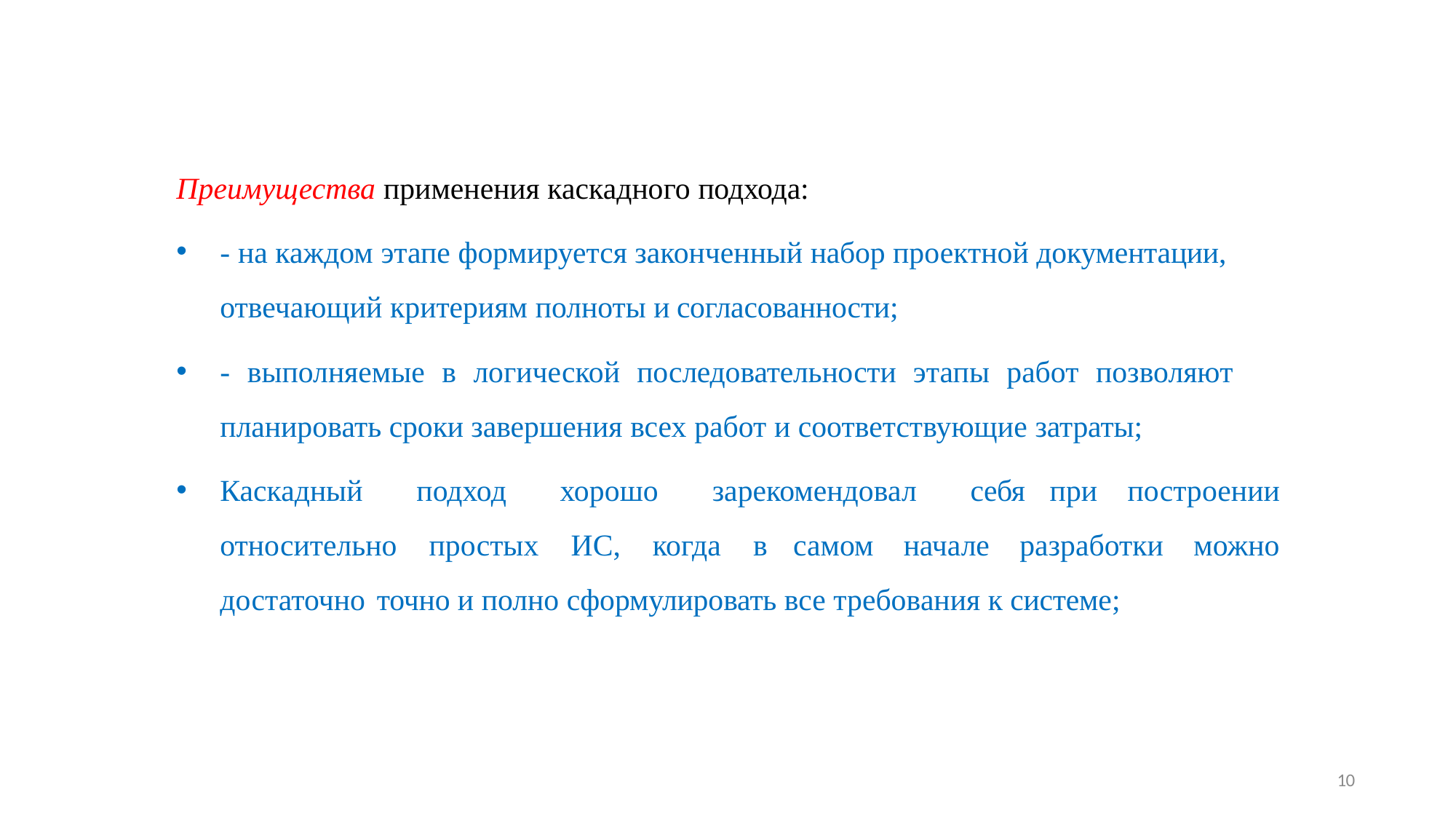

Преимущества применения каскадного подхода:
- на каждом этапе формируется законченный набор проектной документации,
отвечающий критериям полноты и согласованности;
- выполняемые в логической последовательности этапы работ позволяют планировать сроки завершения всех работ и соответствующие затраты;
Каскадный  подход  хорошо  зарекомендовал  себя при построении относительно простых ИС, когда в самом начале разработки можно достаточно точно и полно сформулировать все требования к системе;
10